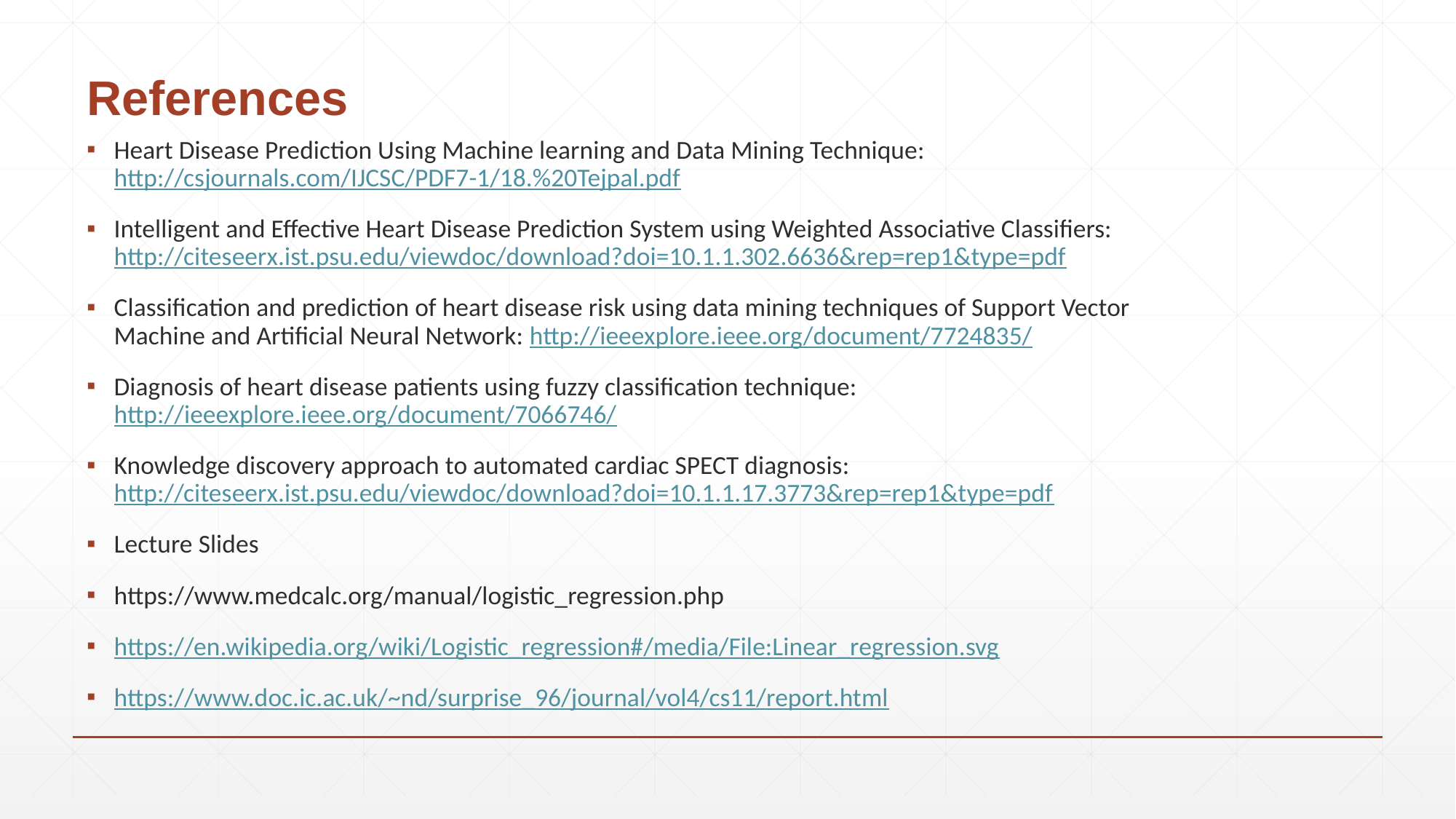

# References
Heart Disease Prediction Using Machine learning and Data Mining Technique: http://csjournals.com/IJCSC/PDF7-1/18.%20Tejpal.pdf
Intelligent and Effective Heart Disease Prediction System using Weighted Associative Classifiers: http://citeseerx.ist.psu.edu/viewdoc/download?doi=10.1.1.302.6636&rep=rep1&type=pdf
Classification and prediction of heart disease risk using data mining techniques of Support Vector Machine and Artificial Neural Network: http://ieeexplore.ieee.org/document/7724835/
Diagnosis of heart disease patients using fuzzy classification technique: http://ieeexplore.ieee.org/document/7066746/
Knowledge discovery approach to automated cardiac SPECT diagnosis: http://citeseerx.ist.psu.edu/viewdoc/download?doi=10.1.1.17.3773&rep=rep1&type=pdf
Lecture Slides
https://www.medcalc.org/manual/logistic_regression.php
https://en.wikipedia.org/wiki/Logistic_regression#/media/File:Linear_regression.svg
https://www.doc.ic.ac.uk/~nd/surprise_96/journal/vol4/cs11/report.html